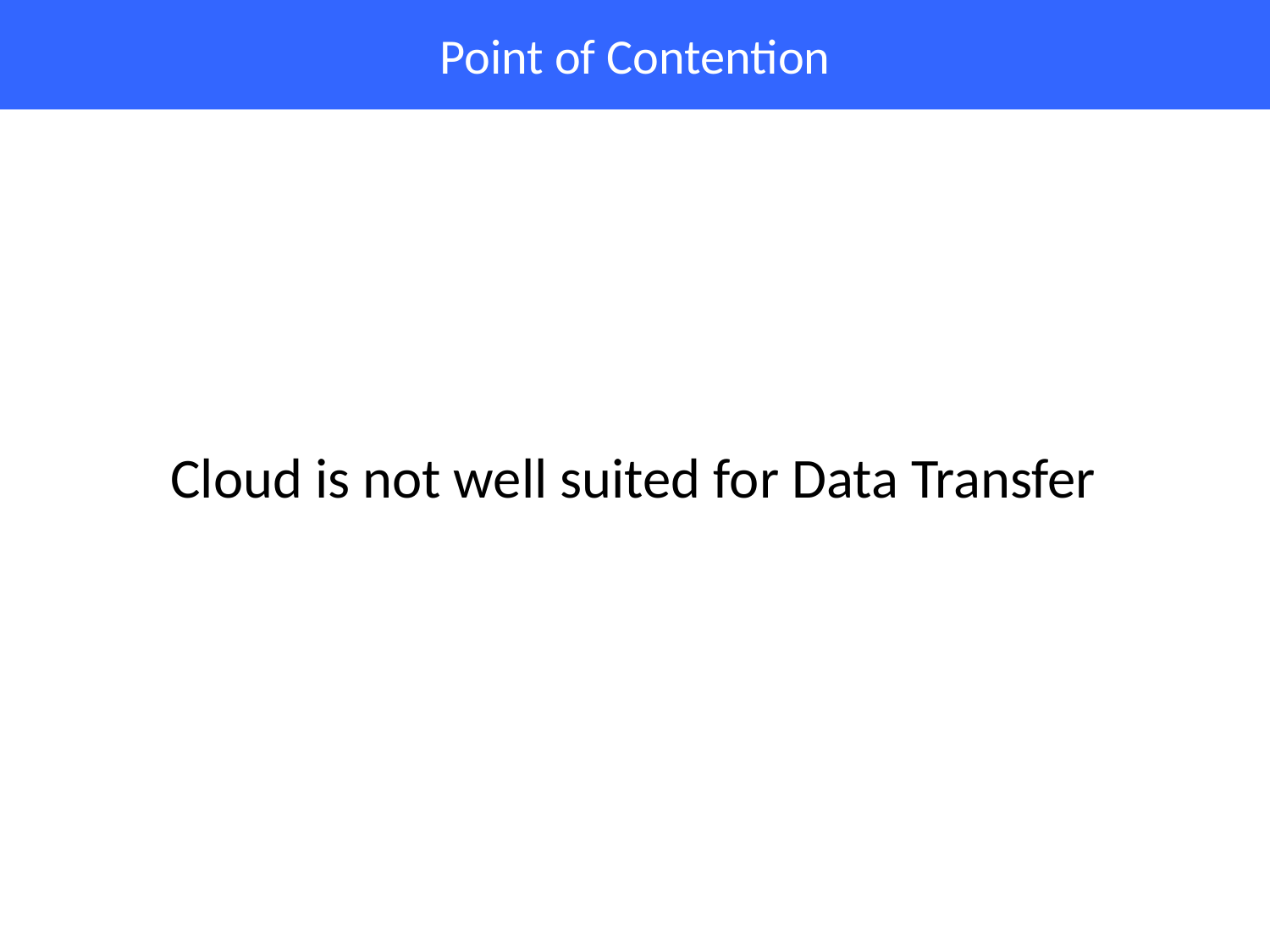

# Point of Contention
Cloud is not well suited for Data Transfer